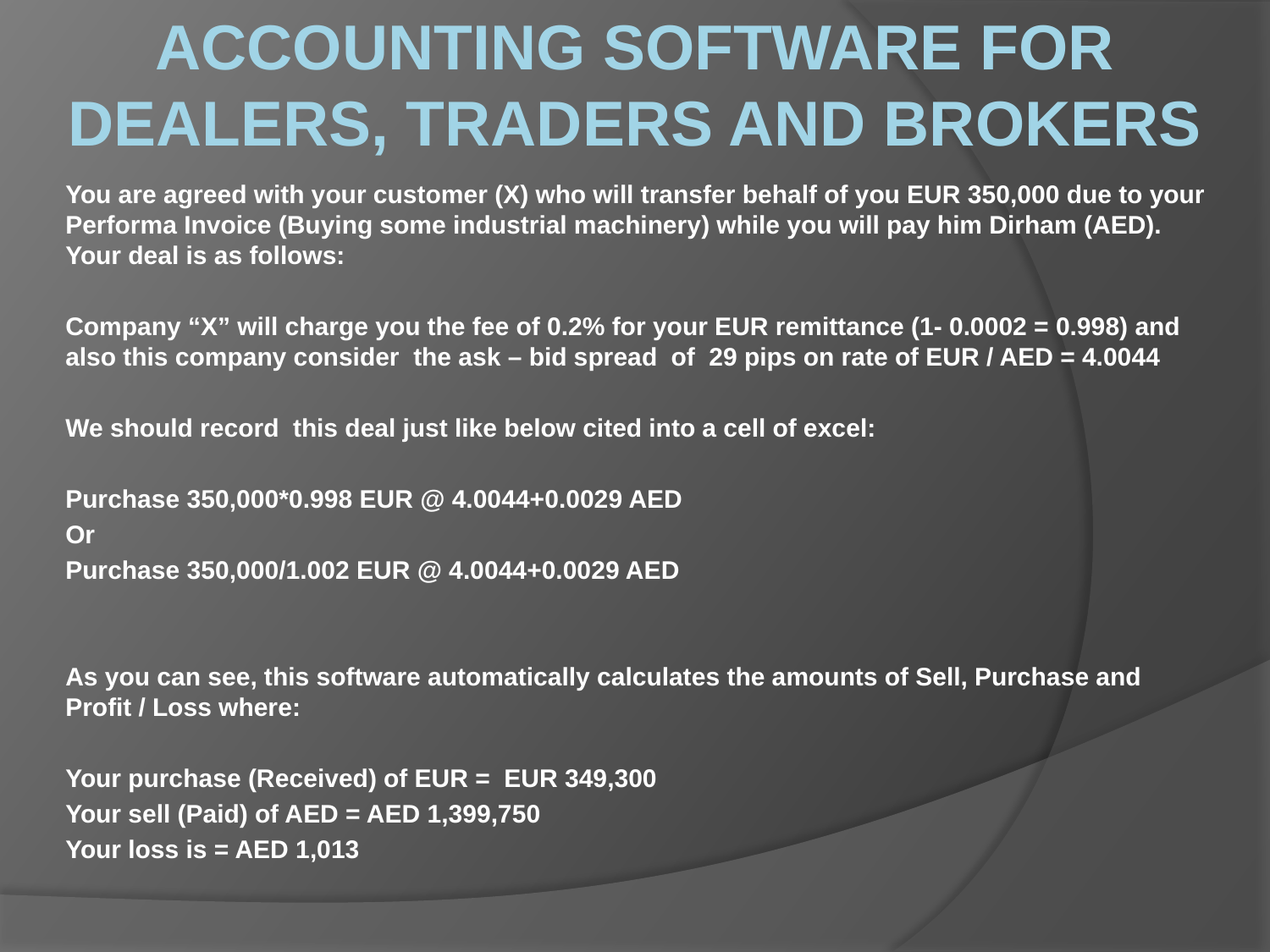

# Accounting Software for Dealers, Traders and Brokers
You are agreed with your customer (X) who will transfer behalf of you EUR 350,000 due to your Performa Invoice (Buying some industrial machinery) while you will pay him Dirham (AED). Your deal is as follows:

Company “X” will charge you the fee of 0.2% for your EUR remittance (1- 0.0002 = 0.998) and also this company consider  the ask – bid spread  of  29 pips on rate of EUR / AED = 4.0044

We should record  this deal just like below cited into a cell of excel:

Purchase 350,000*0.998 EUR @ 4.0044+0.0029 AED
Or
Purchase 350,000/1.002 EUR @ 4.0044+0.0029 AED

As you can see, this software automatically calculates the amounts of Sell, Purchase and Profit / Loss where:

Your purchase (Received) of EUR =  EUR 349,300
Your sell (Paid) of AED = AED 1,399,750
Your loss is = AED 1,013